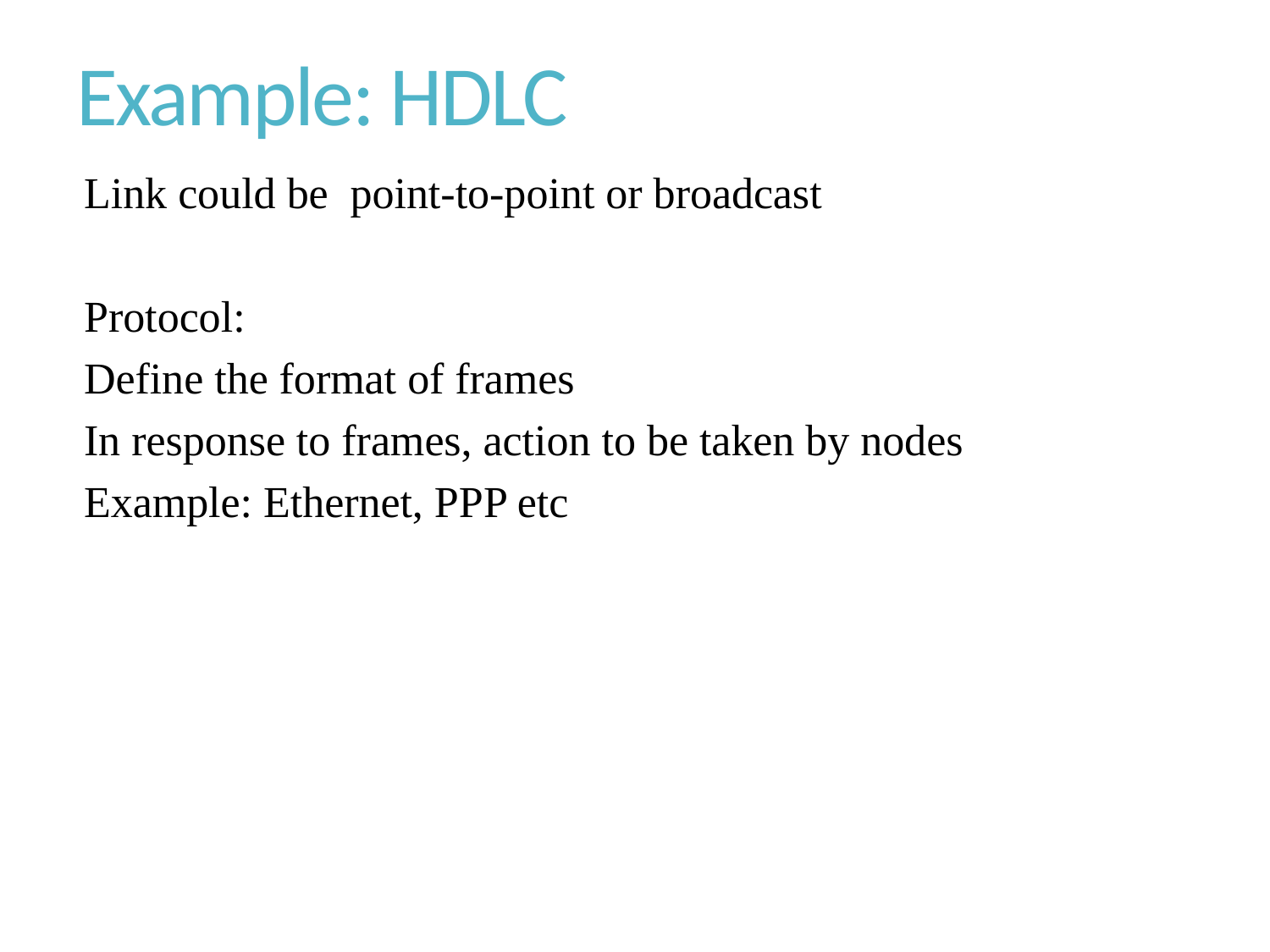

# Example: HDLC
Link could be  point-to-point or broadcast

Protocol:
Define the format of frames
In response to frames, action to be taken by nodes
Example: Ethernet, PPP etc